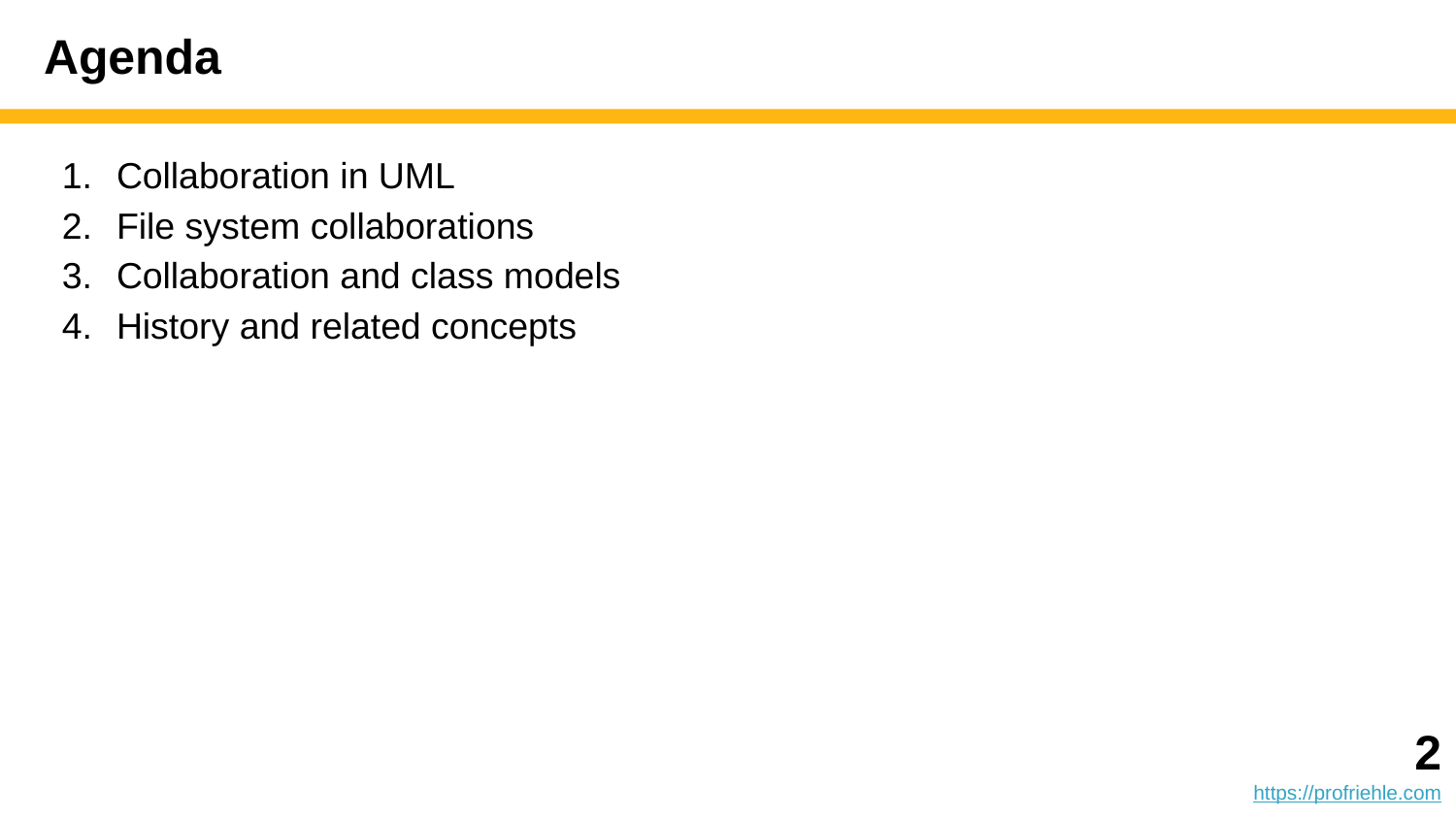

# Agenda
Collaboration in UML
File system collaborations
Collaboration and class models
History and related concepts
2
https://profriehle.com